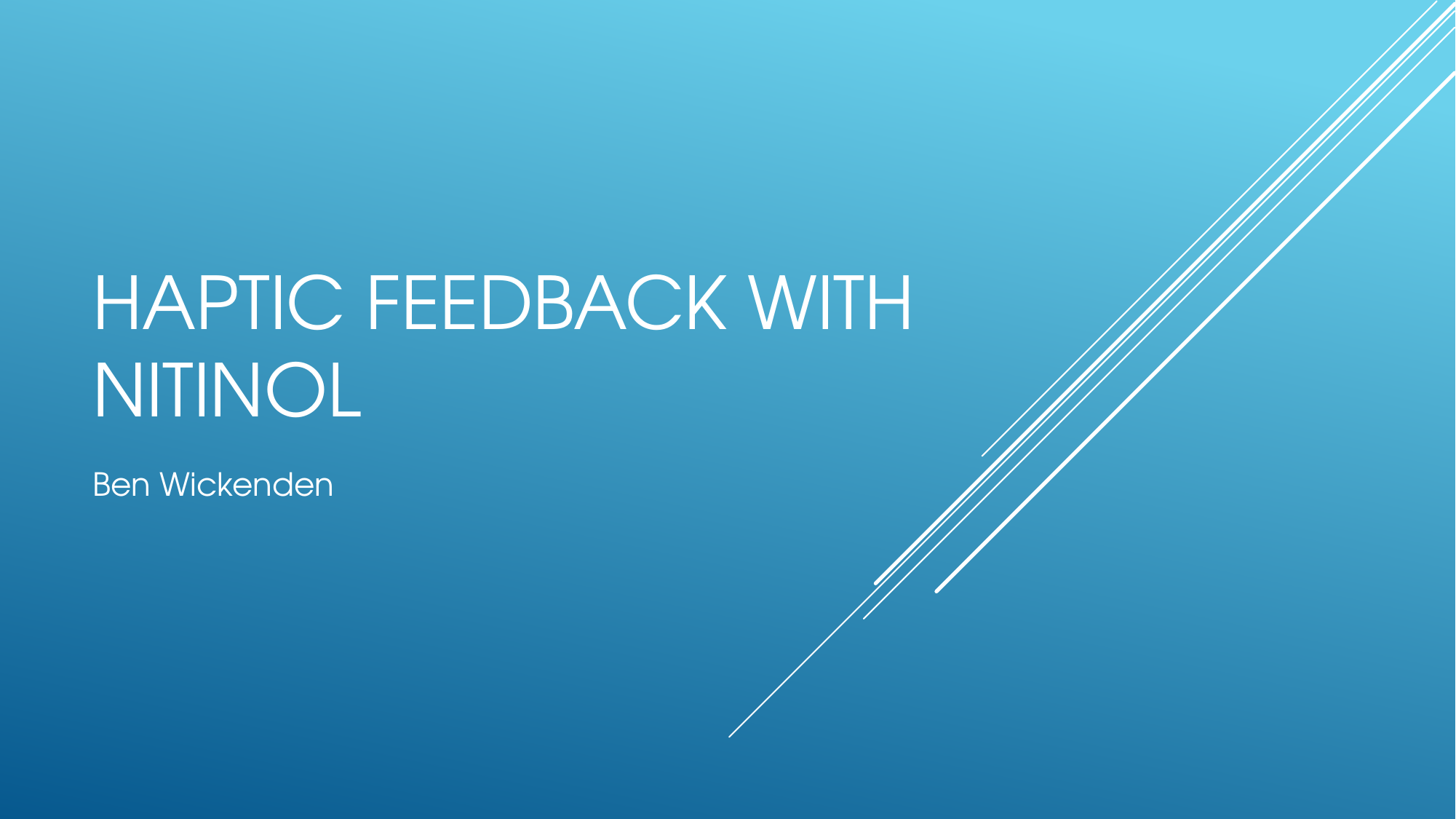

# Haptic Feedback with nitinol
Ben Wickenden